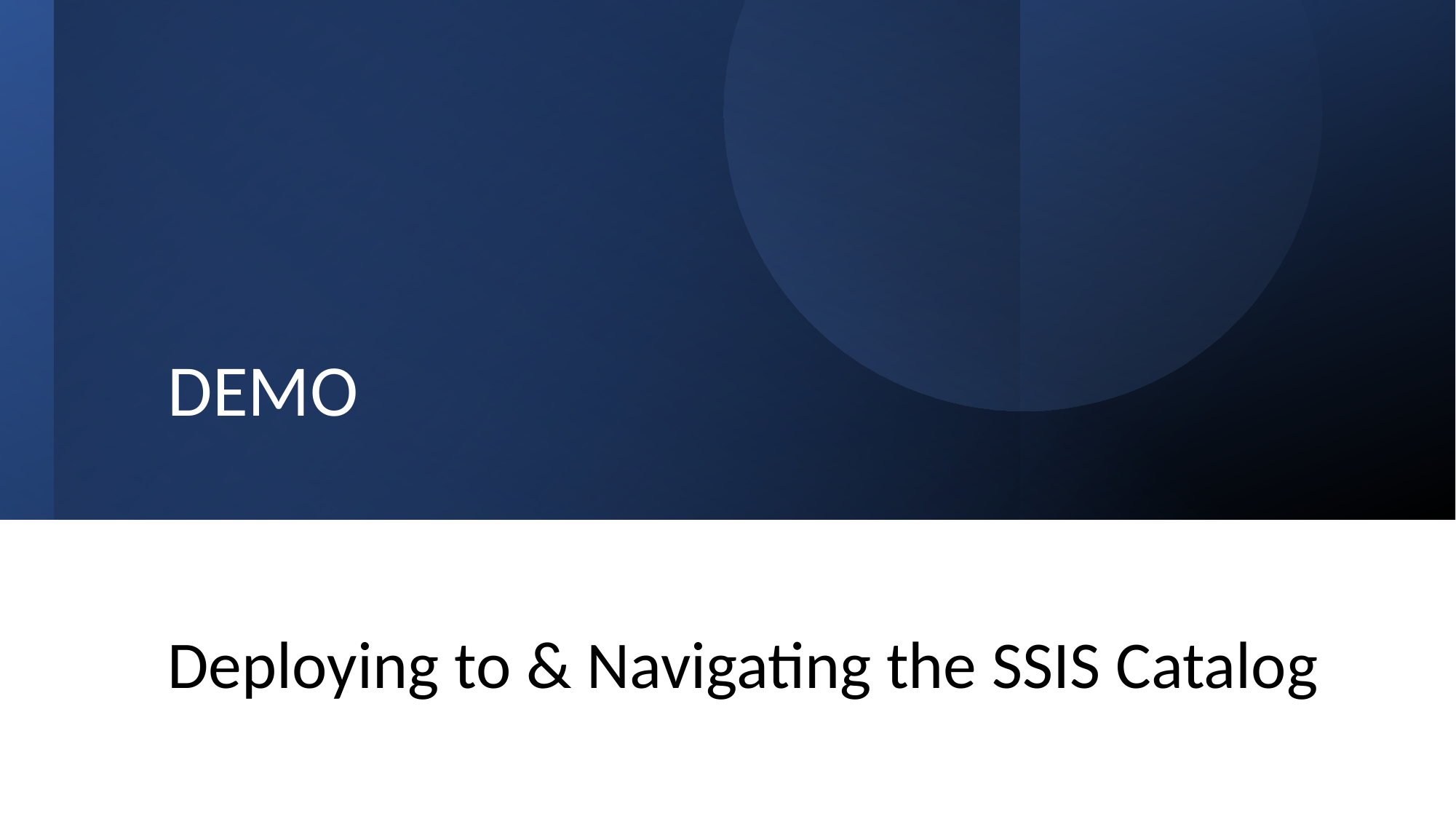

# DEMO
Deploying to & Navigating the SSIS Catalog